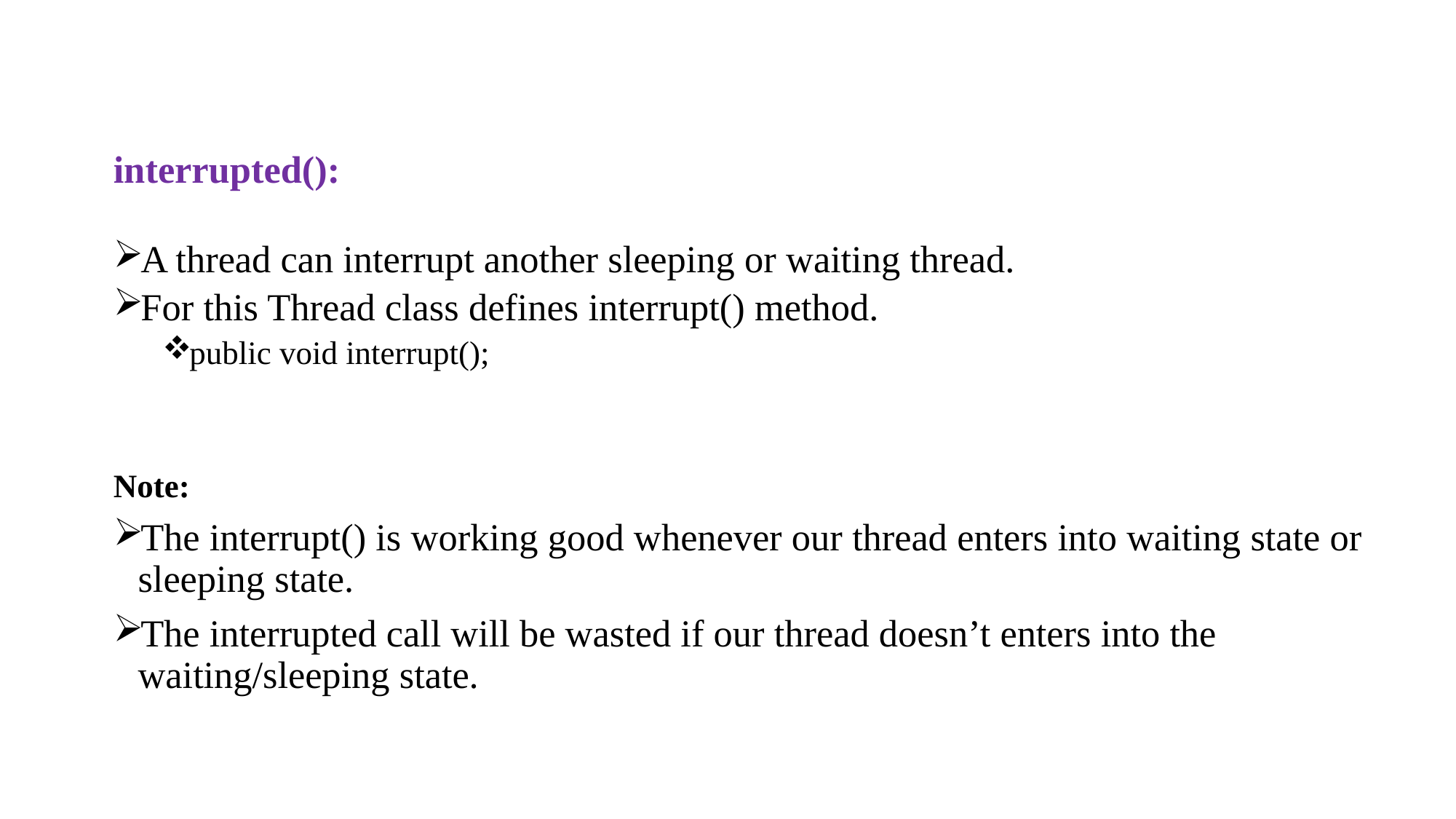

interrupted():

A thread can interrupt another sleeping or waiting thread.
For this Thread class defines interrupt() method.
public void interrupt();

Note:
The interrupt() is working good whenever our thread enters into waiting state or sleeping state.
The interrupted call will be wasted if our thread doesn’t enters into the waiting/sleeping state.